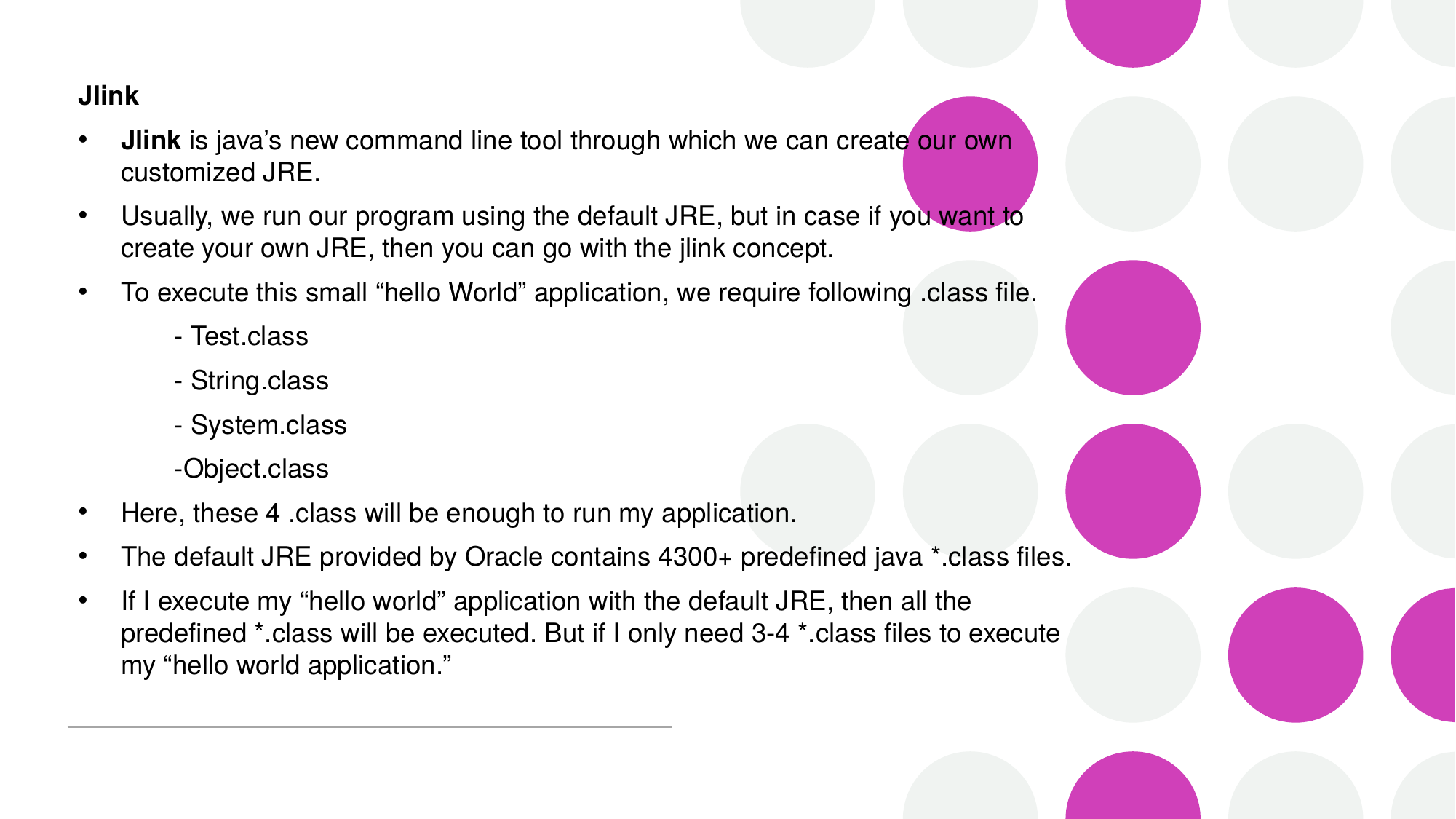

Jlink
Jlink is java’s new command line tool through which we can create our own customized JRE.
Usually, we run our program using the default JRE, but in case if you want to create your own JRE, then you can go with the jlink concept.
To execute this small “hello World” application, we require following .class file.
 	- Test.class
	- String.class
	- System.class
	-Object.class
Here, these 4 .class will be enough to run my application.
The default JRE provided by Oracle contains 4300+ predefined java *.class files.
If I execute my “hello world” application with the default JRE, then all the predefined *.class will be executed. But if I only need 3-4 *.class files to execute my “hello world application.”